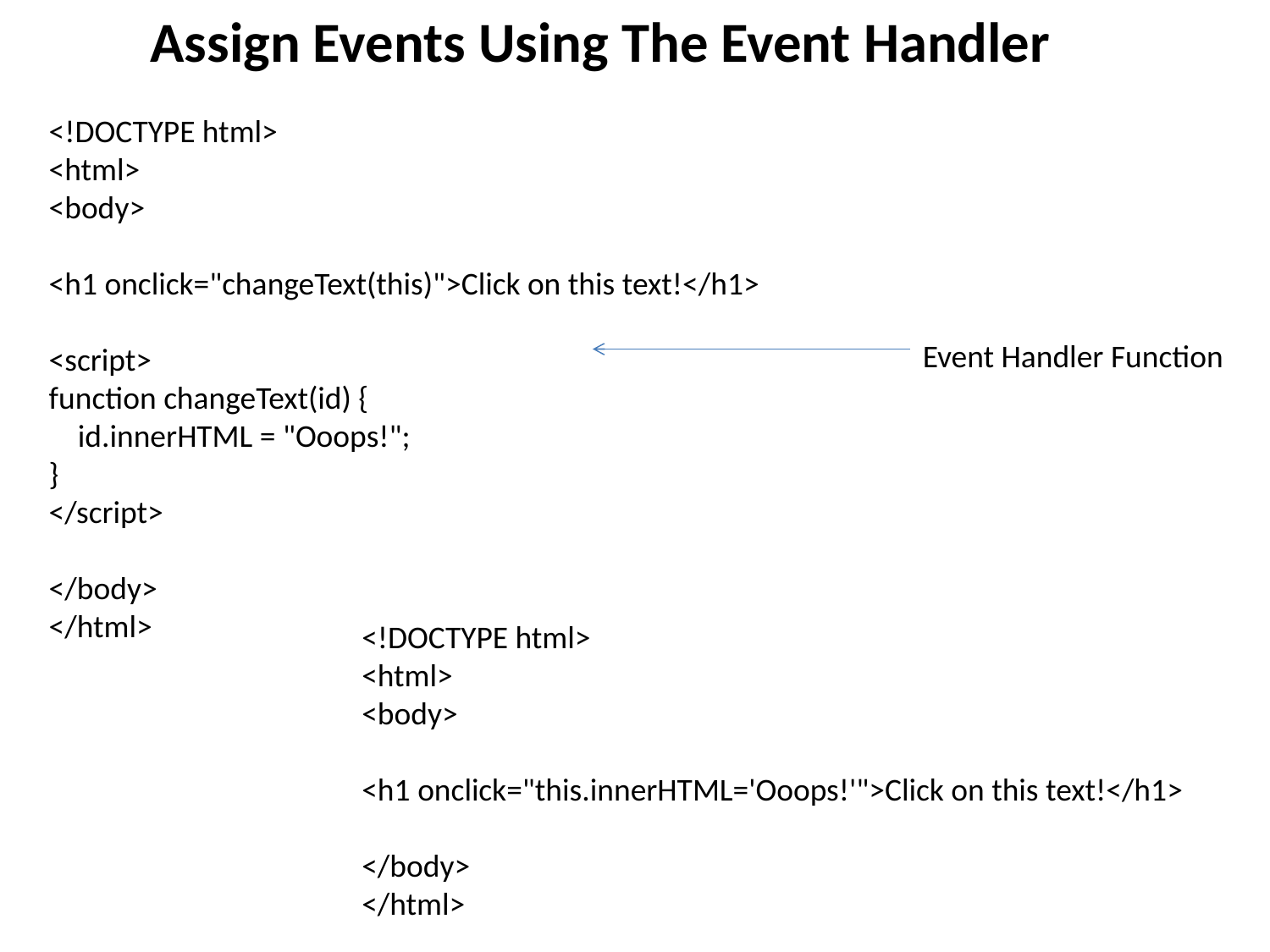

Assign Events Using The Event Handler
<!DOCTYPE html>
<html>
<body>

<h1 onclick="changeText(this)">Click on this text!</h1>

<script>
function changeText(id) {
    id.innerHTML = "Ooops!";
}
</script>

</body>
</html>
Event Handler Function
<!DOCTYPE html>
<html>
<body>
<h1 onclick="this.innerHTML='Ooops!'">Click on this text!</h1>
</body>
</html>